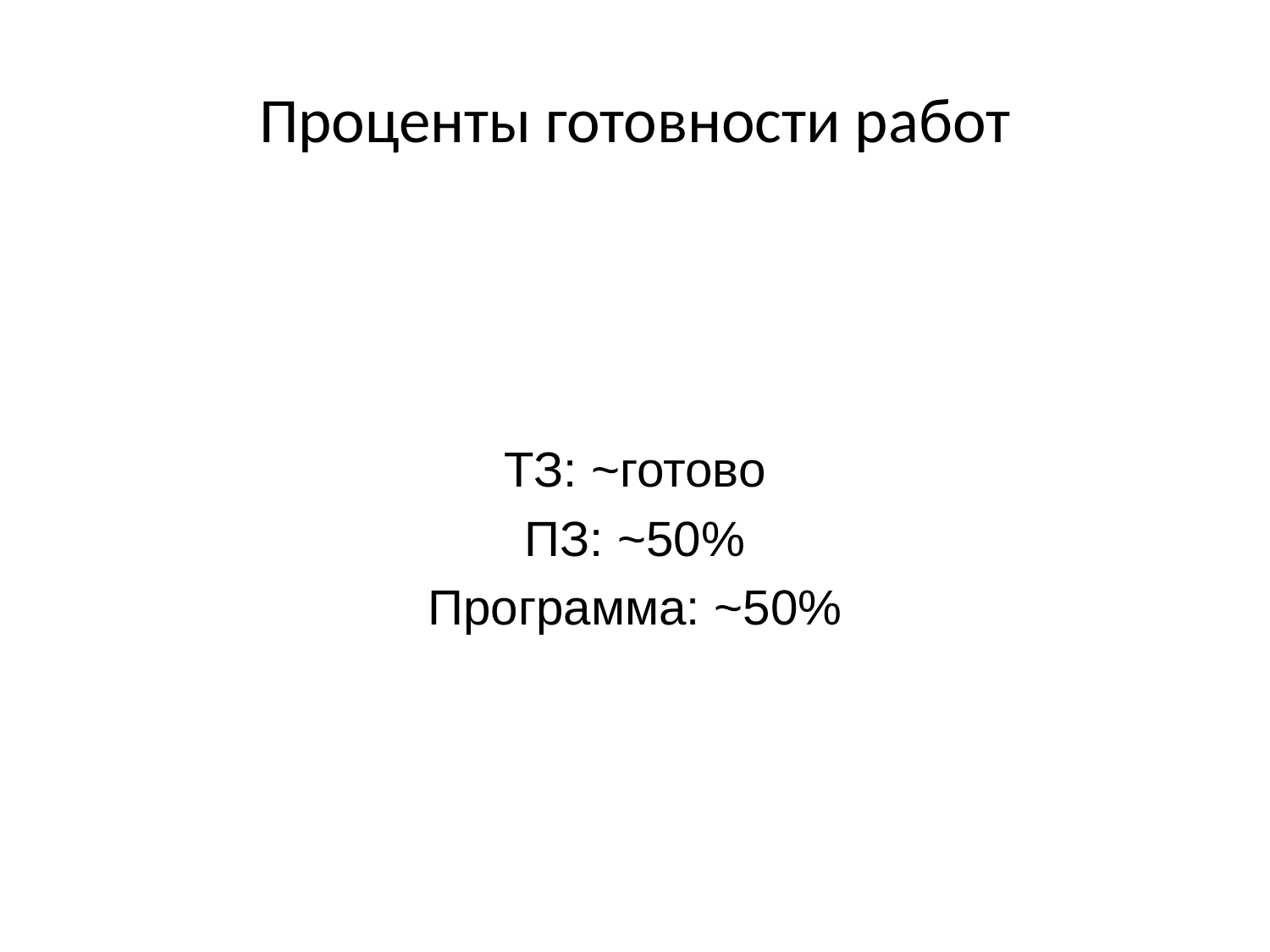

# Проценты готовности работ
ТЗ: ~готово
ПЗ: ~50%
Программа: ~50%